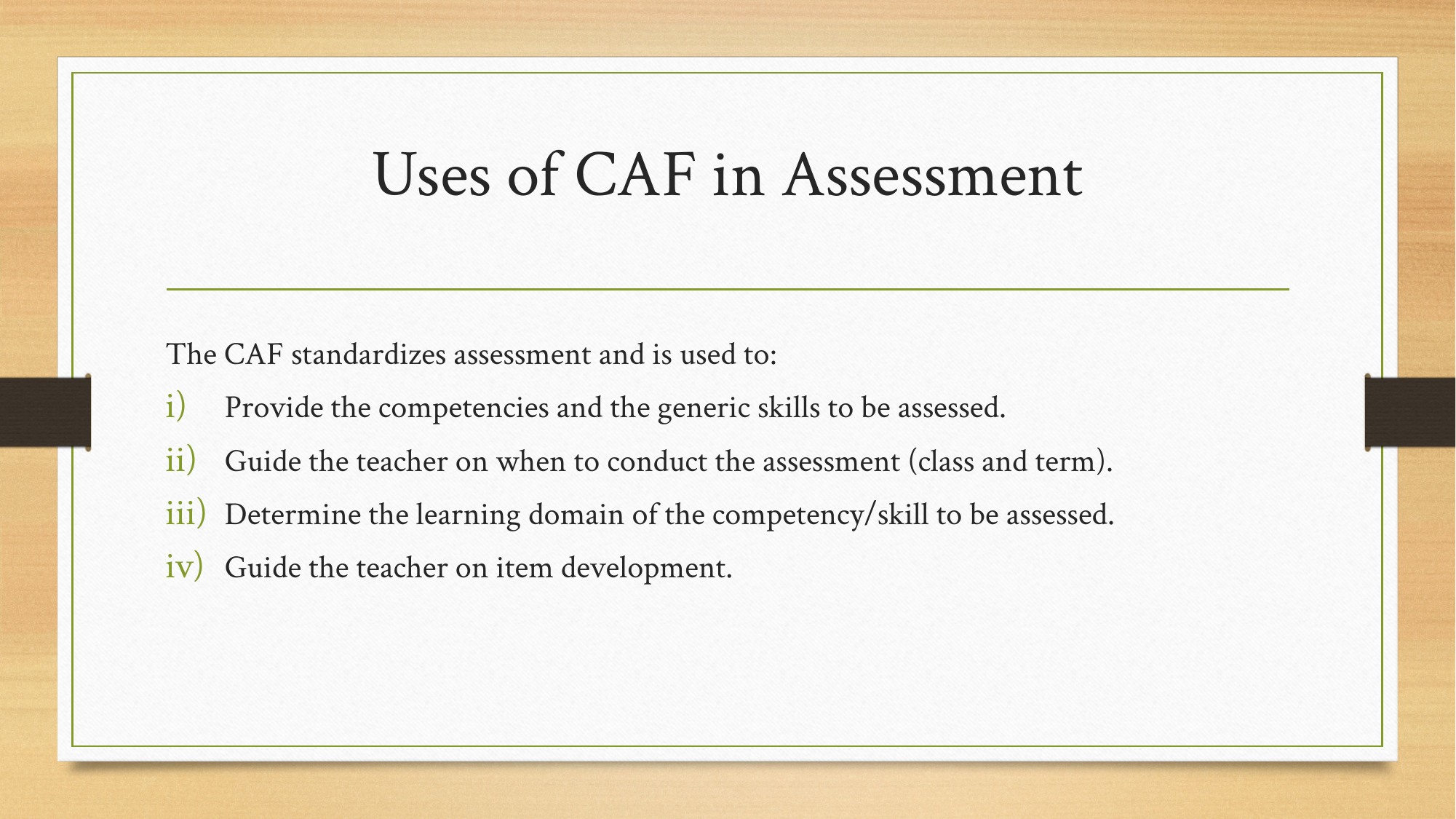

# Uses of CAF in Assessment

The CAF standardizes assessment and is used to:
Provide the competencies and the generic skills to be assessed.
Guide the teacher on when to conduct the assessment (class and term).
Determine the learning domain of the competency/skill to be assessed.
Guide the teacher on item development.